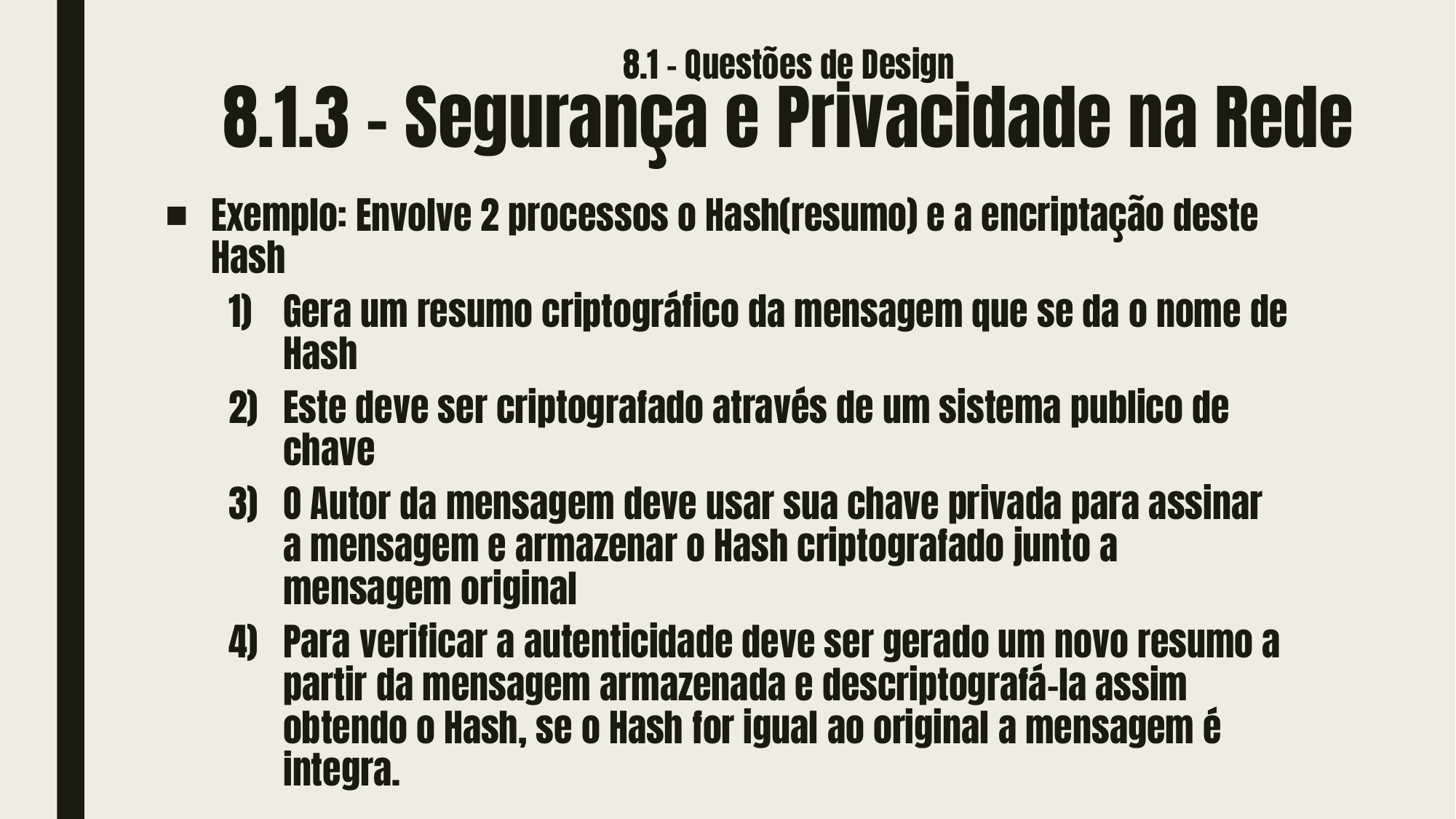

# 8.1 - Questões de Design 8.1.3 - Segurança e Privacidade na Rede
Exemplo: Envolve 2 processos o Hash(resumo) e a encriptação deste Hash
Gera um resumo criptográfico da mensagem que se da o nome de Hash
Este deve ser criptografado através de um sistema publico de chave
O Autor da mensagem deve usar sua chave privada para assinar a mensagem e armazenar o Hash criptografado junto a mensagem original
Para verificar a autenticidade deve ser gerado um novo resumo a partir da mensagem armazenada e descriptografá-la assim obtendo o Hash, se o Hash for igual ao original a mensagem é integra.